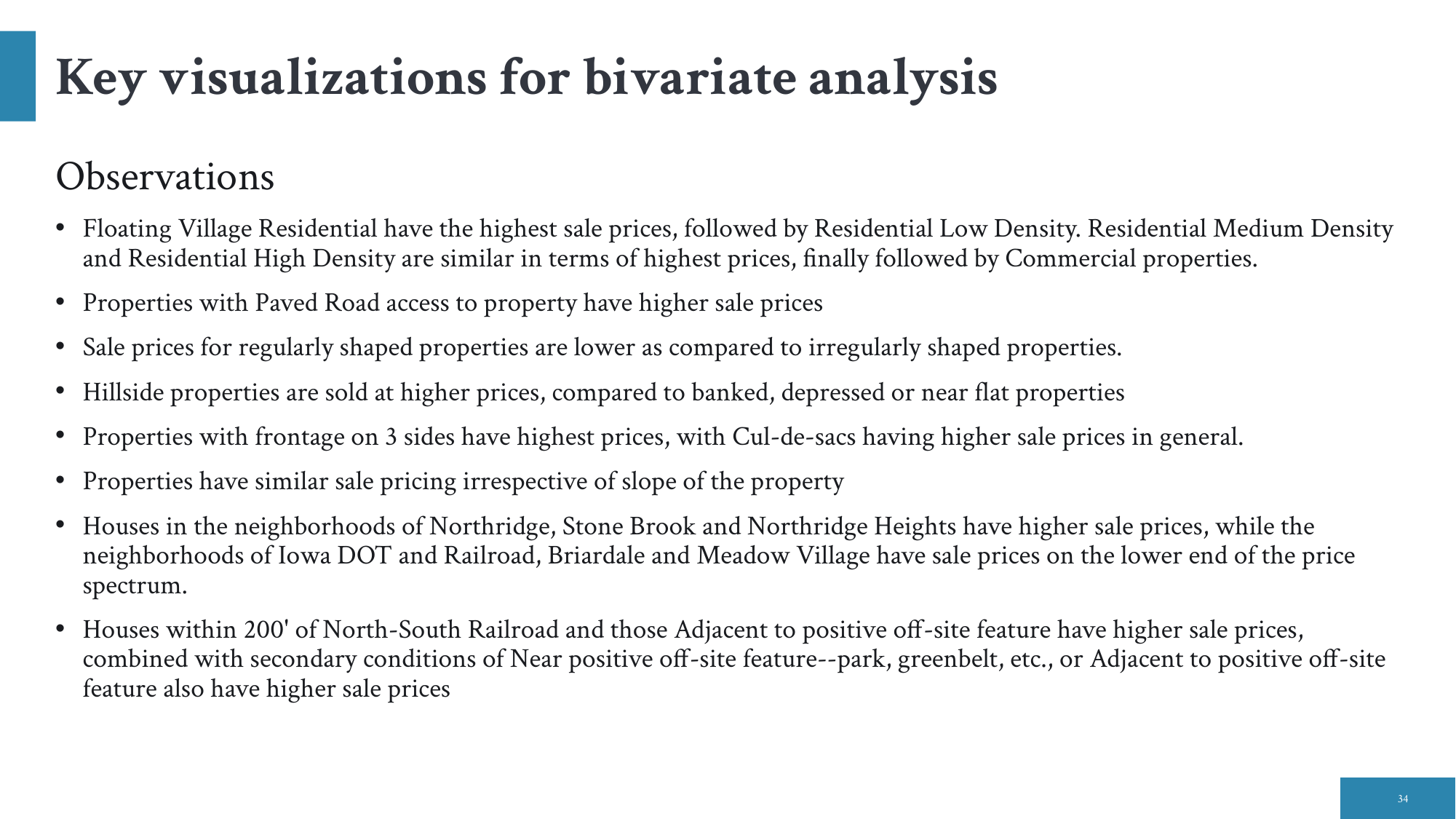

# Key visualizations for bivariate analysis
Observations
Floating Village Residential have the highest sale prices, followed by Residential Low Density. Residential Medium Density and Residential High Density are similar in terms of highest prices, finally followed by Commercial properties.
Properties with Paved Road access to property have higher sale prices
Sale prices for regularly shaped properties are lower as compared to irregularly shaped properties.
Hillside properties are sold at higher prices, compared to banked, depressed or near flat properties
Properties with frontage on 3 sides have highest prices, with Cul-de-sacs having higher sale prices in general.
Properties have similar sale pricing irrespective of slope of the property
Houses in the neighborhoods of Northridge, Stone Brook and Northridge Heights have higher sale prices, while the neighborhoods of Iowa DOT and Railroad, Briardale and Meadow Village have sale prices on the lower end of the price spectrum.
Houses within 200' of North-South Railroad and those Adjacent to positive off-site feature have higher sale prices, combined with secondary conditions of Near positive off-site feature--park, greenbelt, etc., or Adjacent to positive off-site feature also have higher sale prices
34